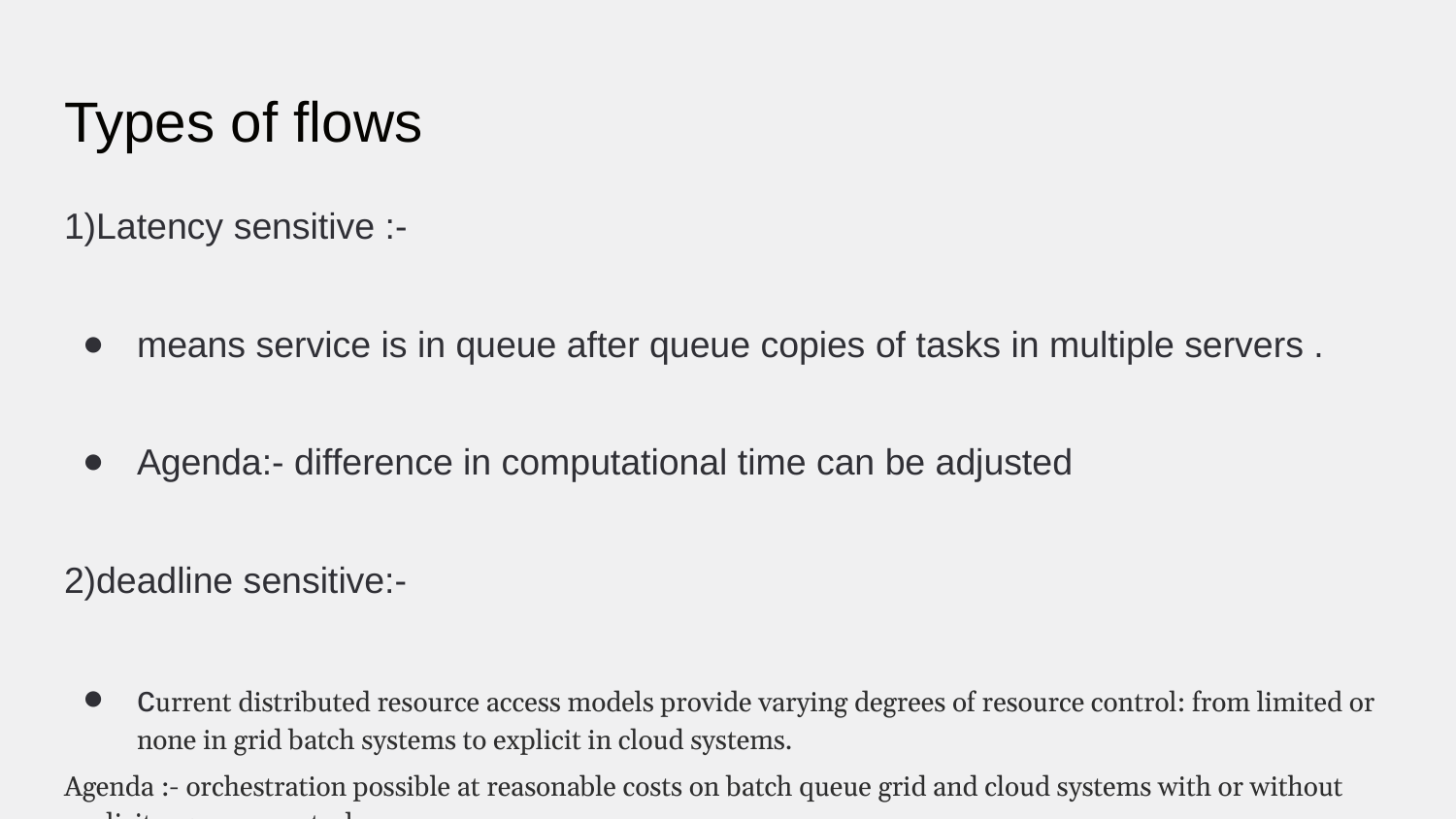

# Types of flows
1)Latency sensitive :-

means service is in queue after queue copies of tasks in multiple servers .

Agenda:- difference in computational time can be adjusted

2)deadline sensitive:-

current distributed resource access models provide varying degrees of resource control: from limited or none in grid batch systems to explicit in cloud systems.
Agenda :- orchestration possible at reasonable costs on batch queue grid and cloud systems with or without explicit resource control.
3)completion sensitive :-all the flows which share the same performance objective is classified as one tenant
Agenda :- minimising average flow completion time leads to improvemnet in performance